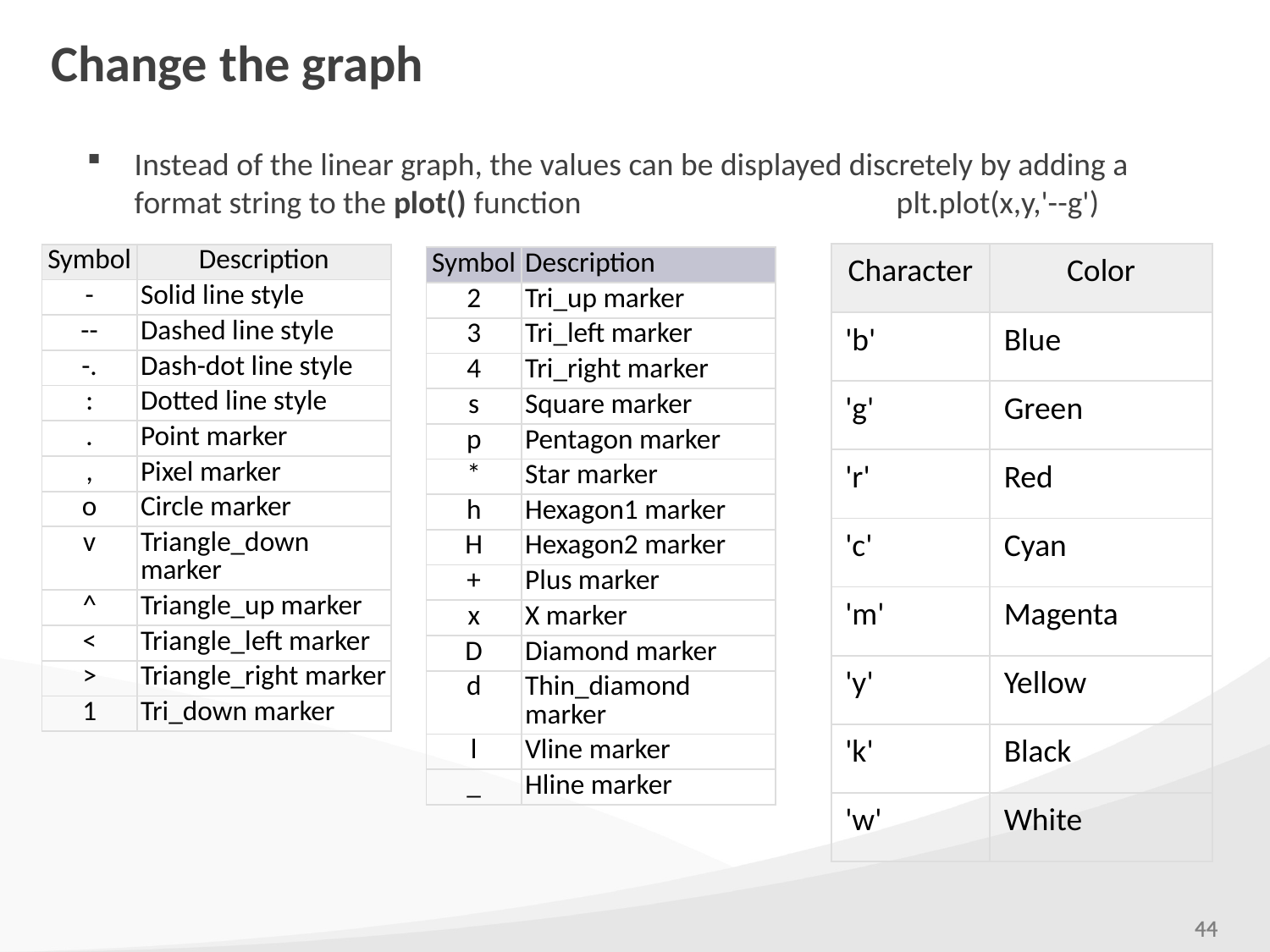

# Change the graph
Instead of the linear graph, the values can be displayed discretely by adding a format string to the plot() function 			plt.plot(x,y,'--g')
| Character | Color |
| --- | --- |
| 'b' | Blue |
| 'g' | Green |
| 'r' | Red |
| 'c' | Cyan |
| 'm' | Magenta |
| 'y' | Yellow |
| 'k' | Black |
| 'w' | White |
| Symbol | Description |
| --- | --- |
| - | Solid line style |
| -- | Dashed line style |
| -. | Dash-dot line style |
| : | Dotted line style |
| . | Point marker |
| , | Pixel marker |
| o | Circle marker |
| v | Triangle\_down marker |
| ^ | Triangle\_up marker |
| < | Triangle\_left marker |
| > | Triangle\_right marker |
| 1 | Tri\_down marker |
| Symbol | Description |
| --- | --- |
| 2 | Tri\_up marker |
| 3 | Tri\_left marker |
| 4 | Tri\_right marker |
| s | Square marker |
| p | Pentagon marker |
| \* | Star marker |
| h | Hexagon1 marker |
| H | Hexagon2 marker |
| + | Plus marker |
| x | X marker |
| D | Diamond marker |
| d | Thin\_diamond marker |
| l | Vline marker |
| \_ | Hline marker |